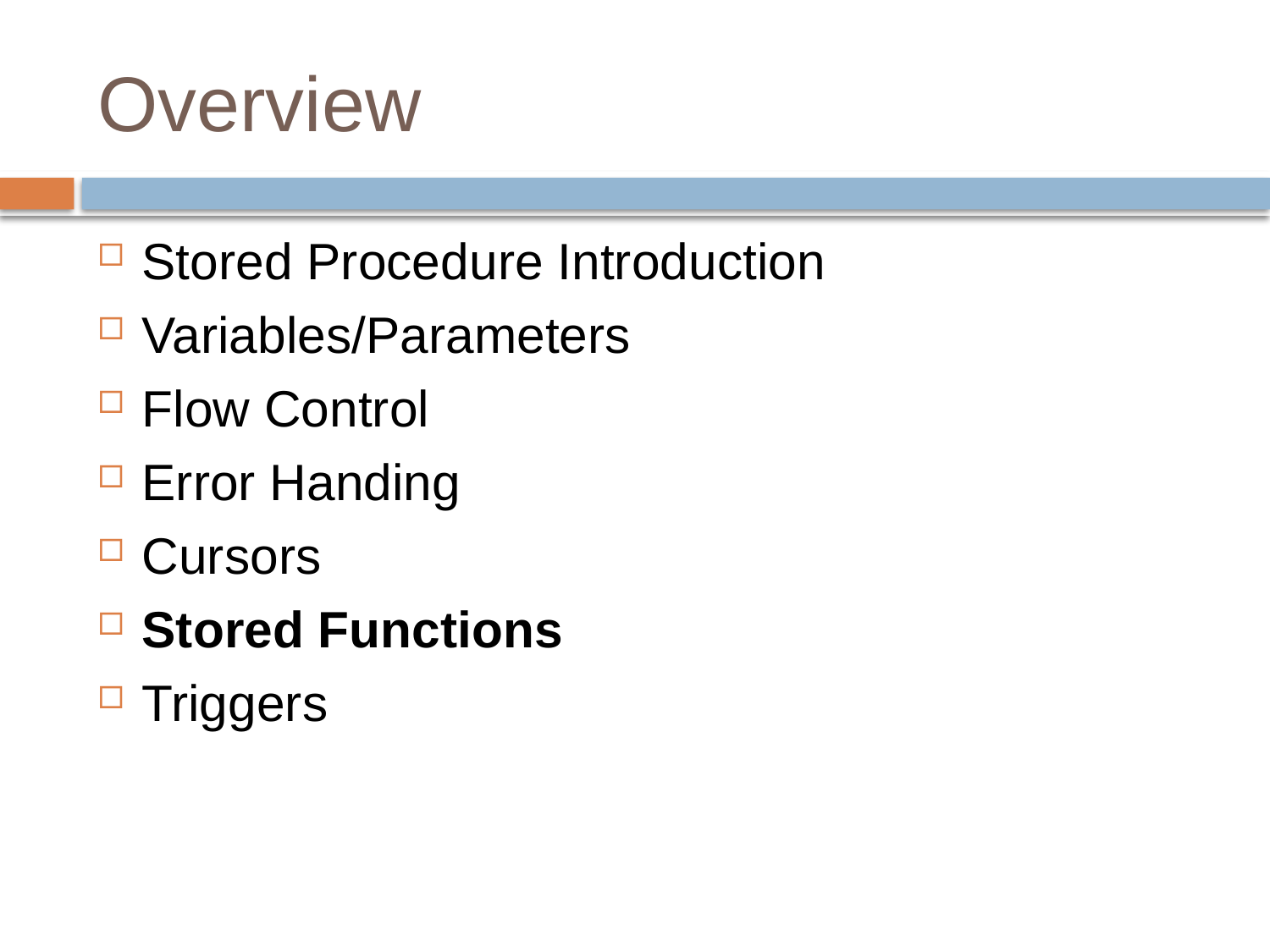

# Overview
Stored Procedure Introduction
Variables/Parameters
Flow Control
Error Handing
Cursors
Stored Functions
Triggers